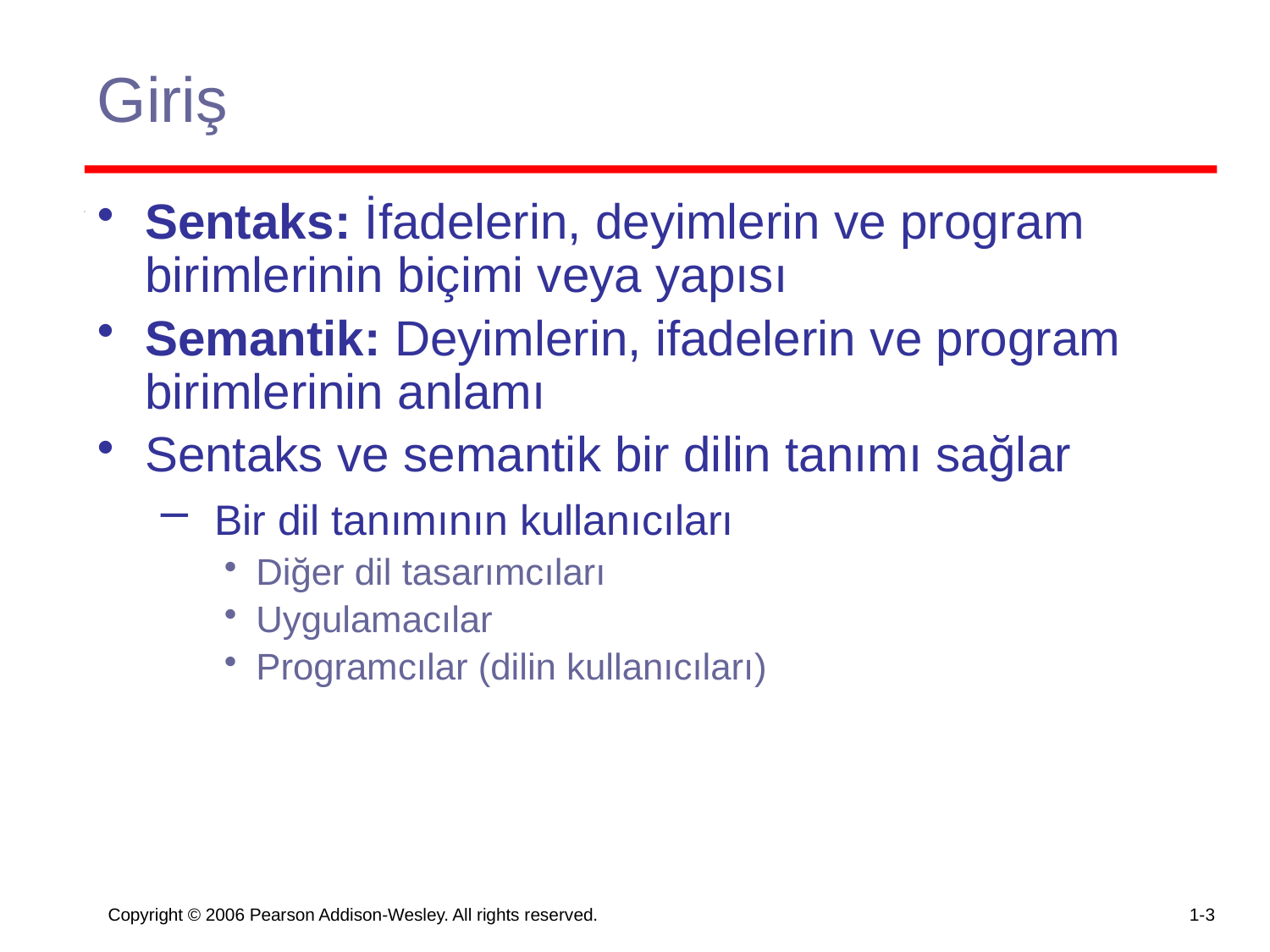

# Giriş
Sentaks: İfadelerin, deyimlerin ve program birimlerinin biçimi veya yapısı
Semantik: Deyimlerin, ifadelerin ve program birimlerinin anlamı
Sentaks ve semantik bir dilin tanımı sağlar
 Bir dil tanımının kullanıcıları
Diğer dil tasarımcıları
Uygulamacılar
Programcılar (dilin kullanıcıları)
Copyright © 2006 Pearson Addison-Wesley. All rights reserved.
1-3